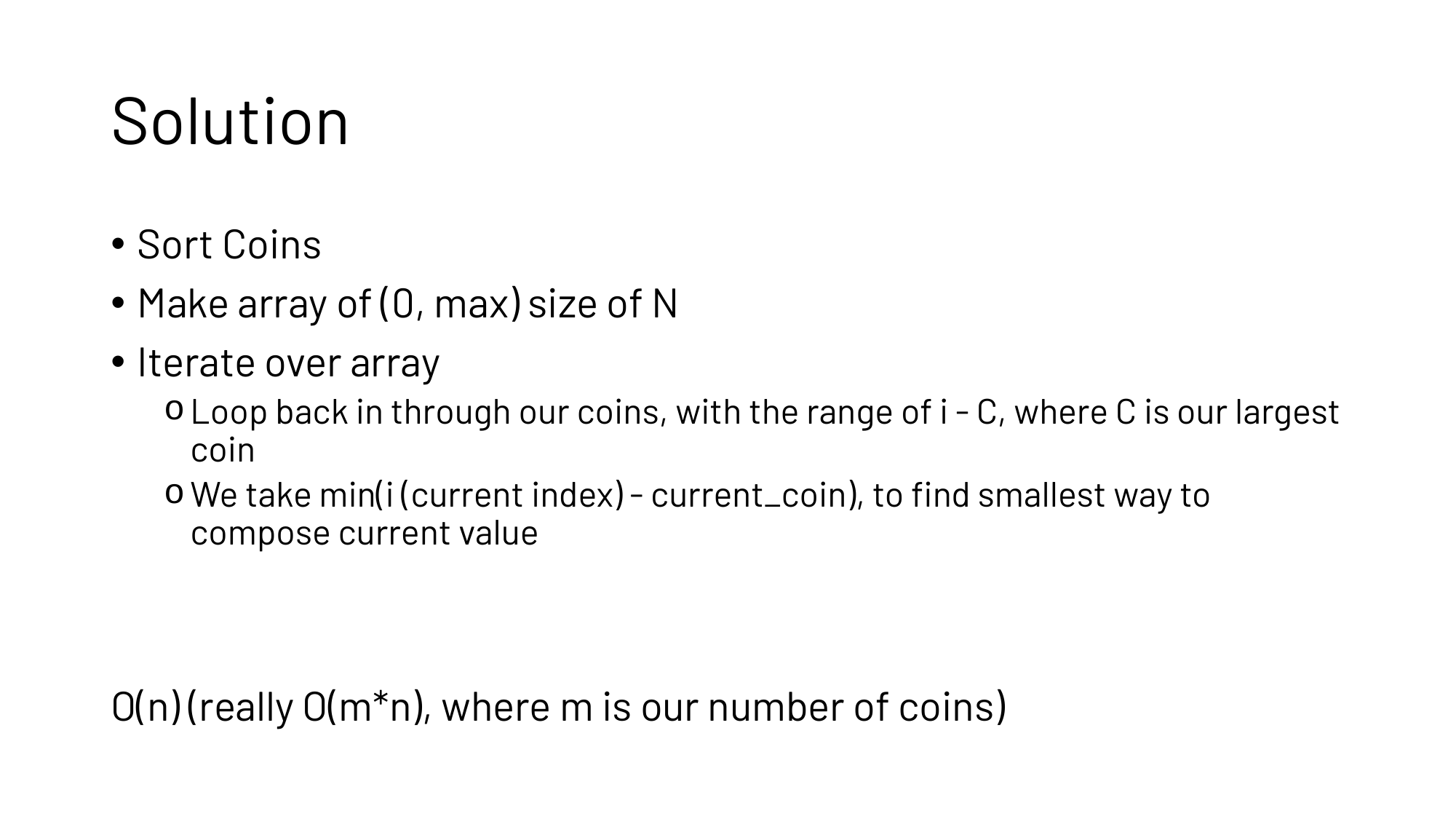

# Solution
Sort Coins
Make array of (0, max) size of N
Iterate over array
Loop back in through our coins, with the range of i - C, where C is our largest coin
We take min(i (current index) - current_coin), to find smallest way to compose current value

O(n) (really O(m*n), where m is our number of coins)